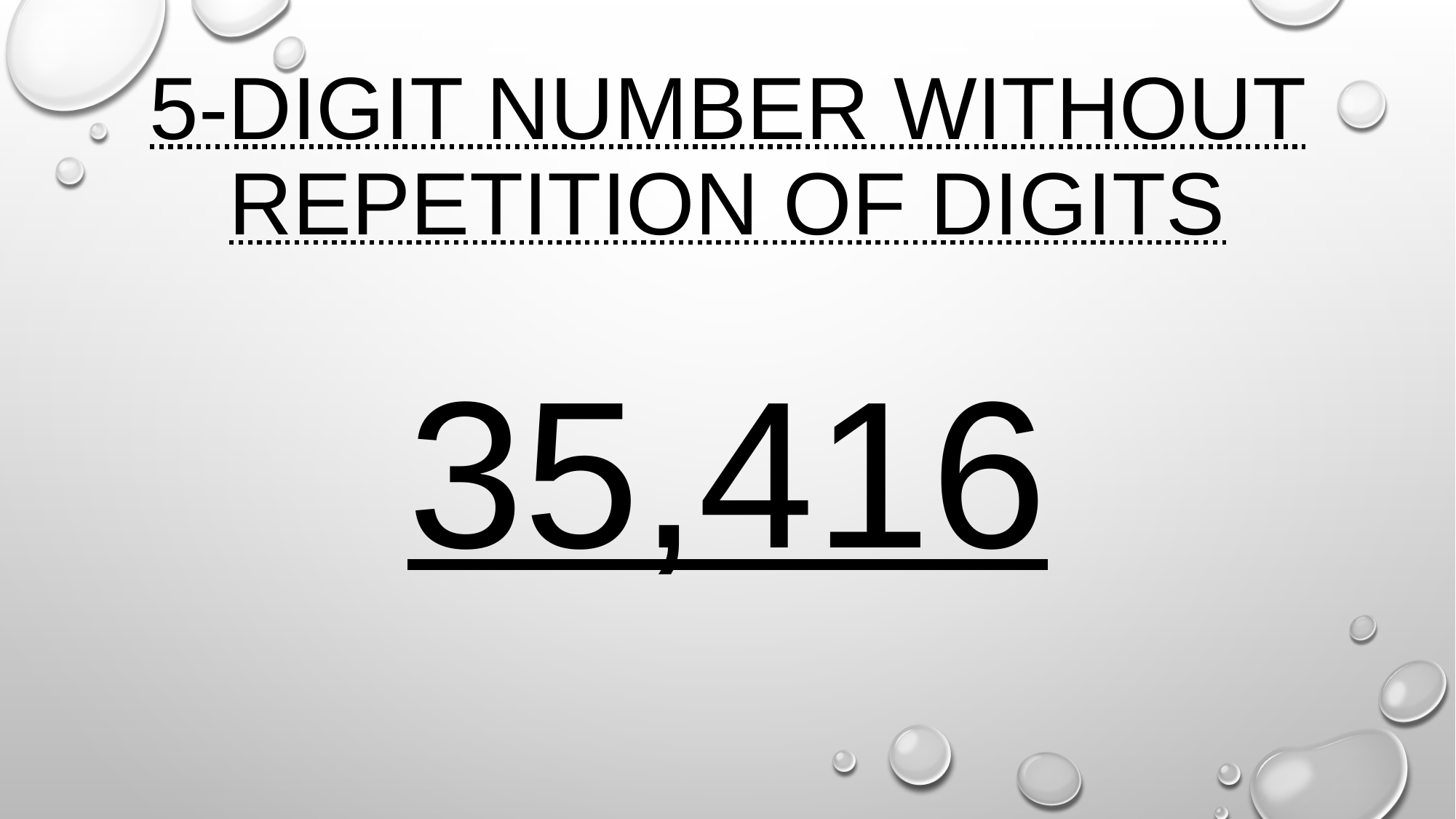

# 5-digit number without repetition of digits
35,416